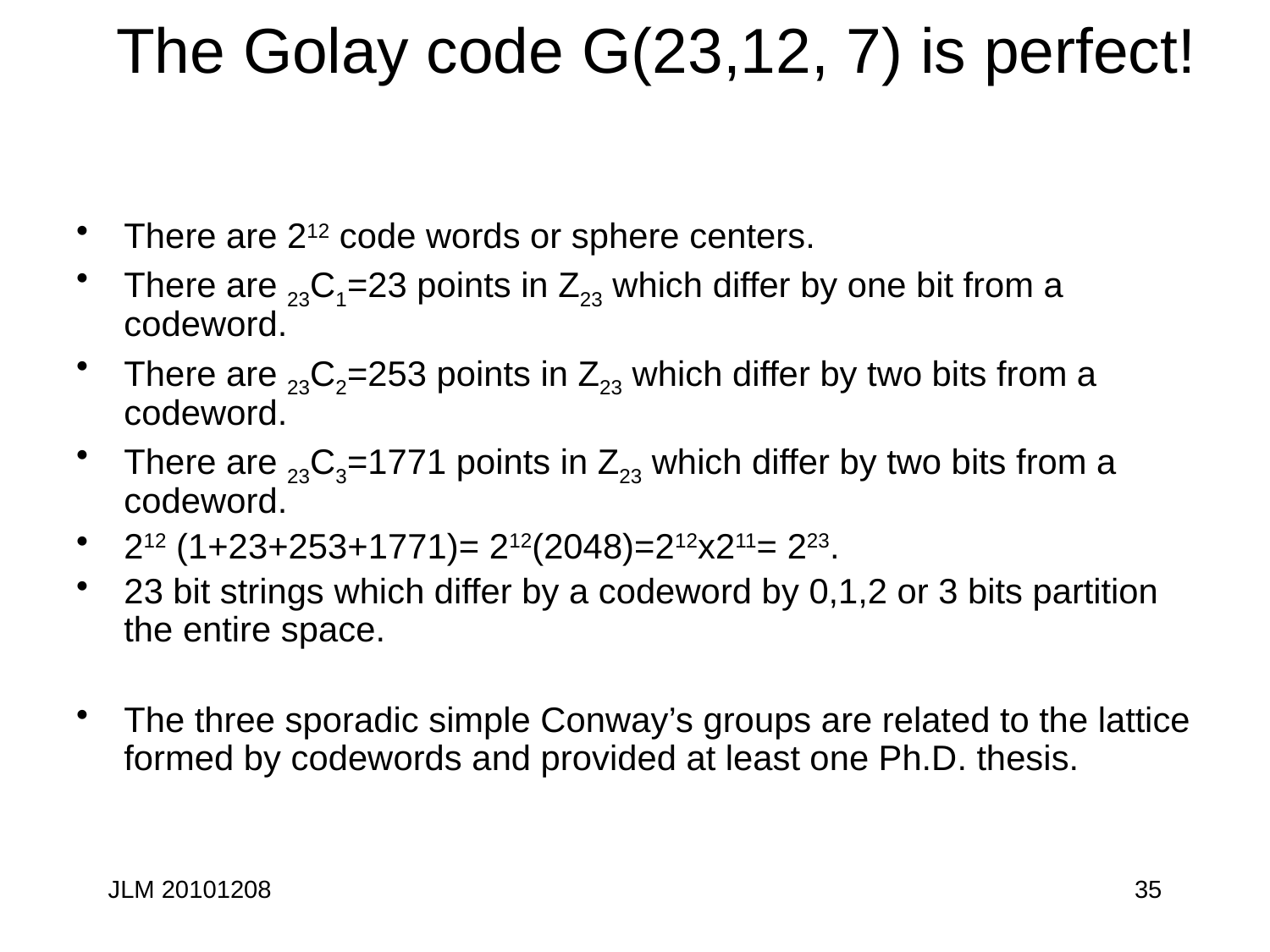

# The Golay code G(23,12, 7) is perfect!
There are 212 code words or sphere centers.
There are 23C1=23 points in Z23 which differ by one bit from a codeword.
There are 23C2=253 points in Z23 which differ by two bits from a codeword.
There are 23C3=1771 points in Z23 which differ by two bits from a codeword.
212 (1+23+253+1771)= 212(2048)=212x211= 223.
23 bit strings which differ by a codeword by 0,1,2 or 3 bits partition the entire space.

The three sporadic simple Conway’s groups are related to the lattice formed by codewords and provided at least one Ph.D. thesis.

JLM 20101208
35